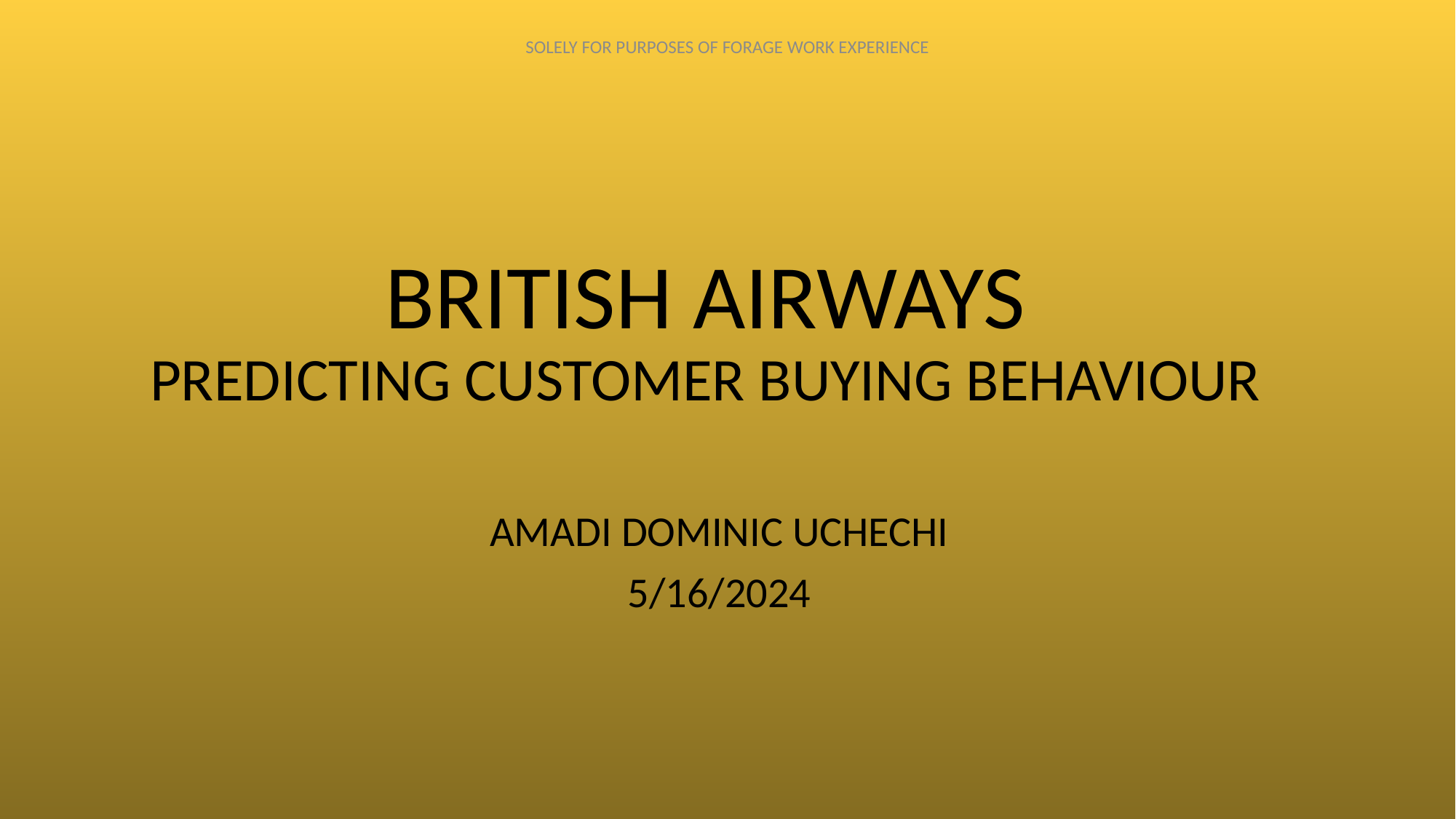

# BRITISH AIRWAYS PREDICTING CUSTOMER BUYING BEHAVIOUR
AMADI DOMINIC UCHECHI
5/16/2024